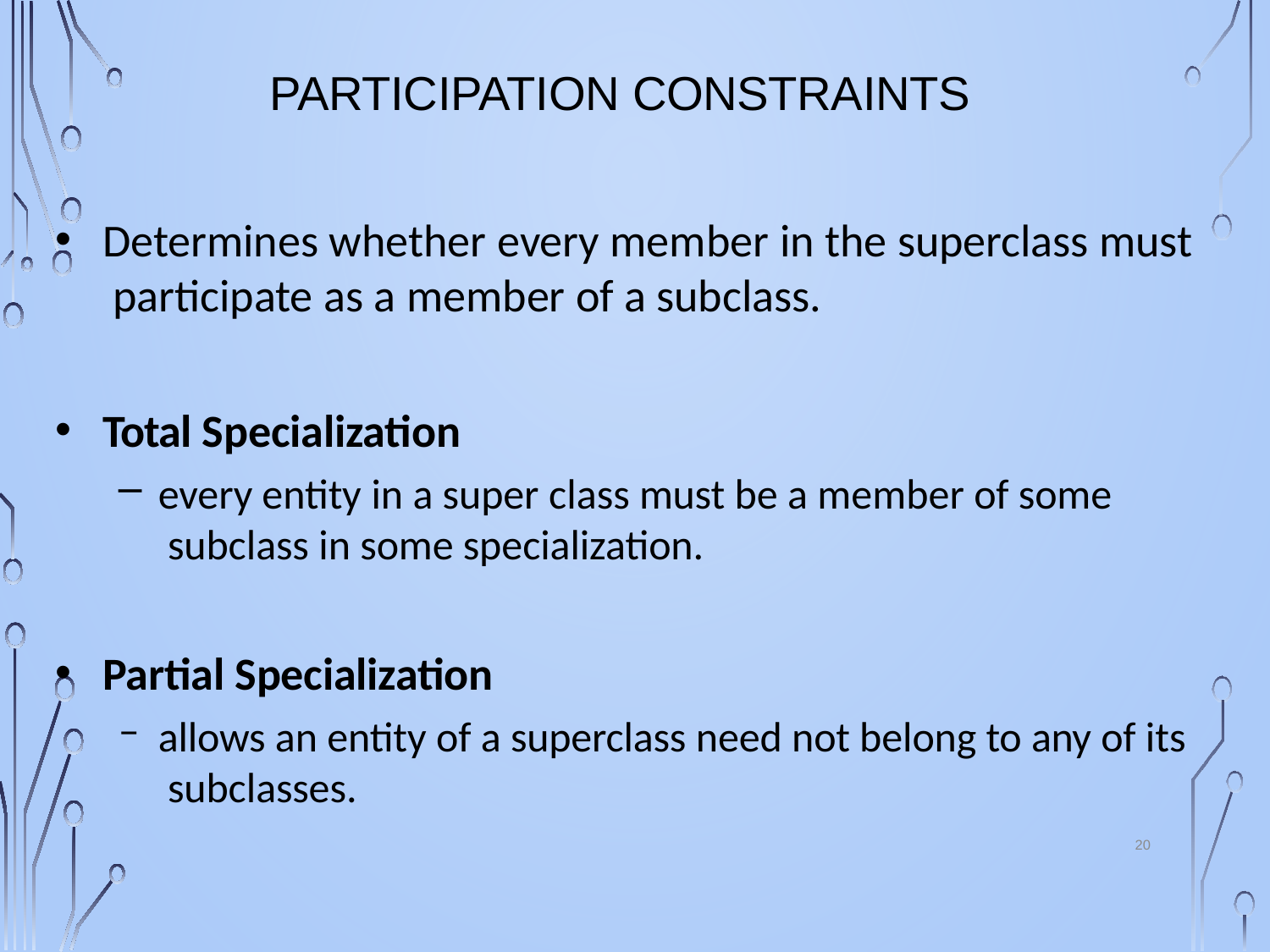

# Participation Constraints
Determines whether every member in the superclass must  participate as a member of a subclass.

Total Specialization
every entity in a super class must be a member of some  subclass in some specialization.

Partial Specialization
allows an entity of a superclass need not belong to any of its  subclasses.
20